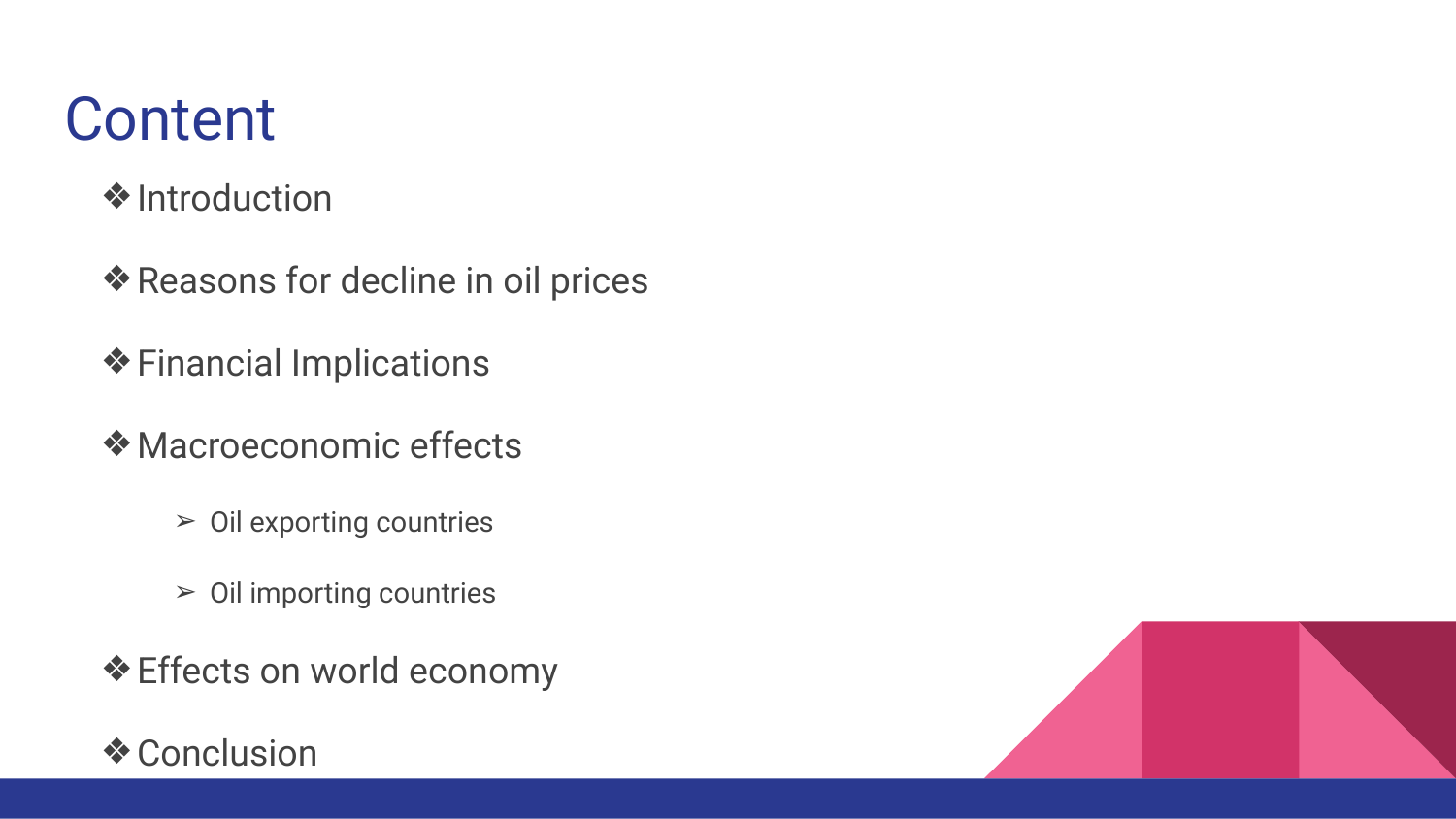

# Content
Introduction
Reasons for decline in oil prices
Financial Implications
Macroeconomic effects
Oil exporting countries
Oil importing countries
Effects on world economy
Conclusion
References